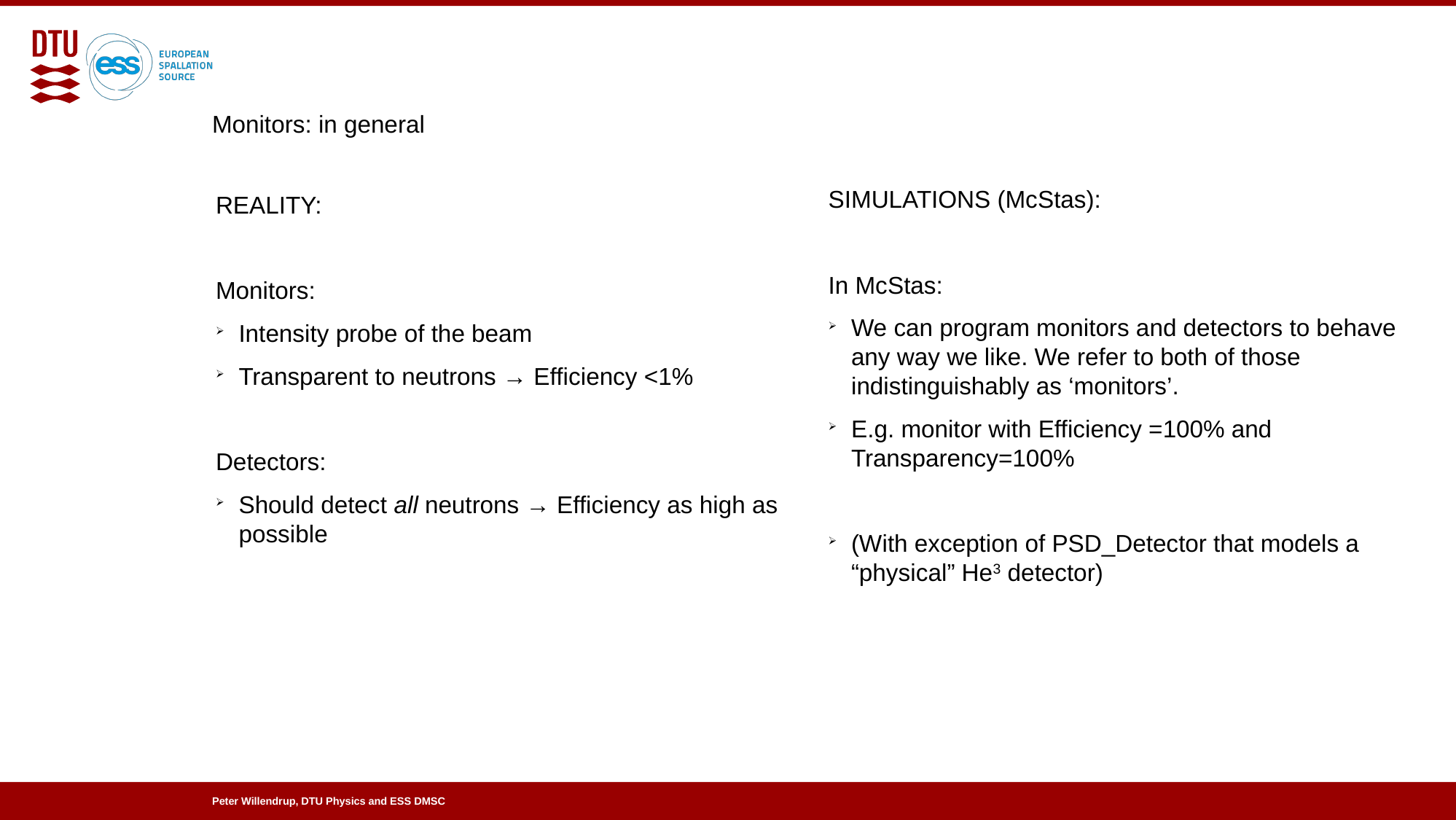

Monitors: in general
SIMULATIONS (McStas):

In McStas:
We can program monitors and detectors to behave any way we like. We refer to both of those indistinguishably as ‘monitors’.
E.g. monitor with Efficiency =100% and Transparency=100%

(With exception of PSD_Detector that models a “physical” He3 detector)
REALITY:

Monitors:
Intensity probe of the beam
Transparent to neutrons → Efficiency <1%

Detectors:
Should detect all neutrons → Efficiency as high as possible
8